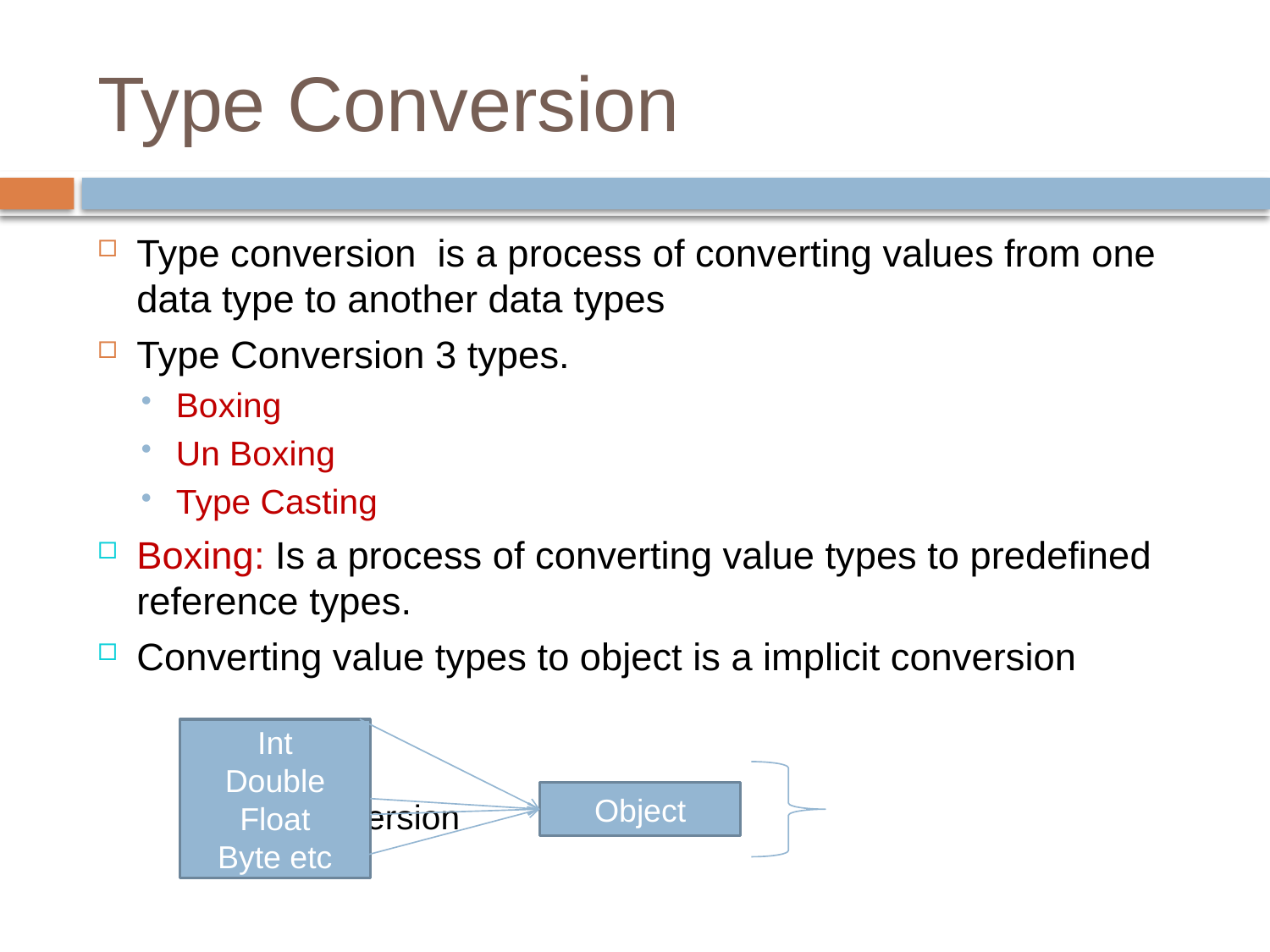

# Type Conversion
Type conversion  is a process of converting values from one data type to another data types
Type Conversion 3 types.
Boxing
Un Boxing
Type Casting
Boxing: Is a process of converting value types to predefined reference types.
Converting value types to object is a implicit conversion

							Implicit conversion

Int
Double
Float
Byte etc

Object